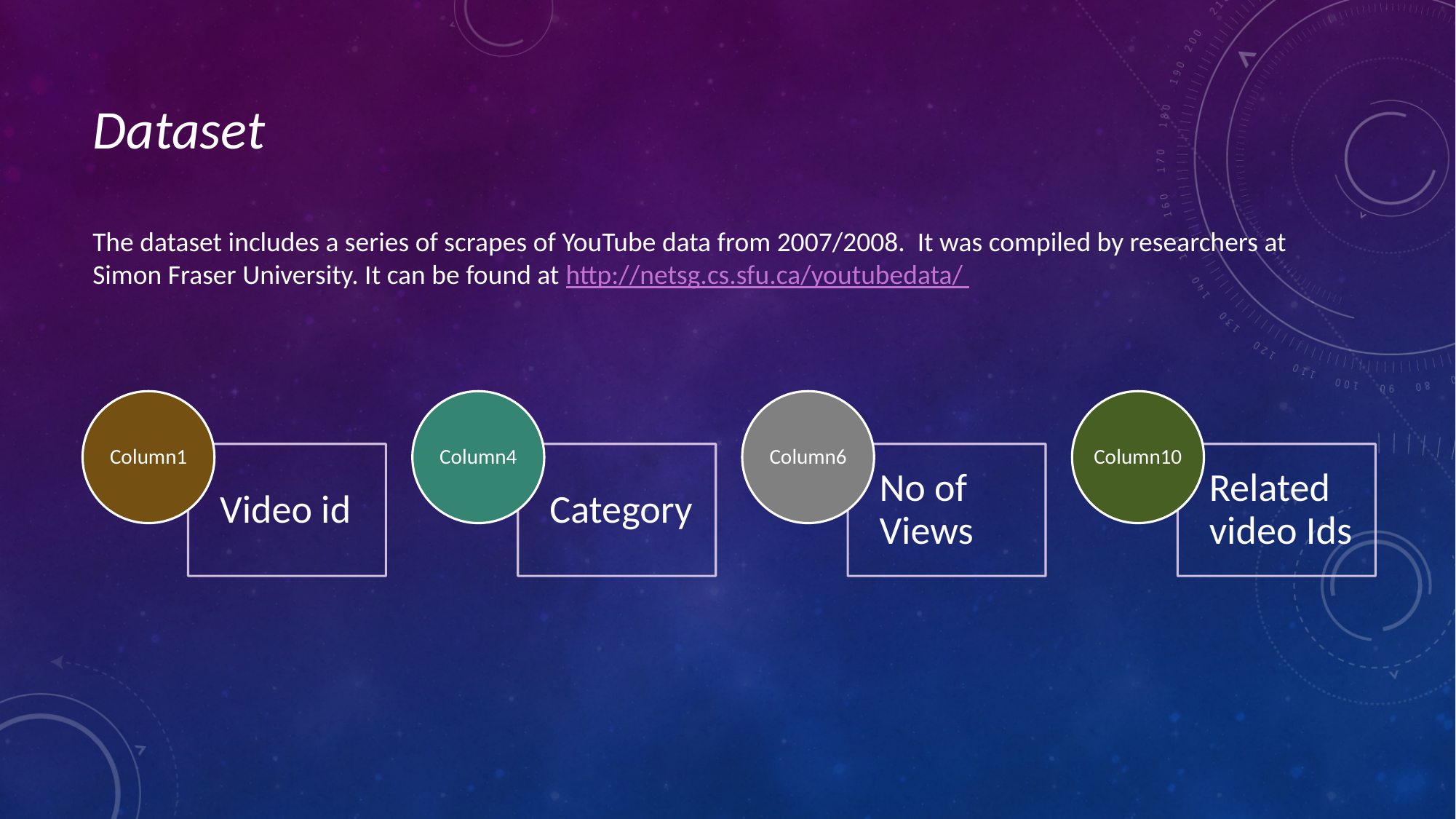

# Dataset
The dataset includes a series of scrapes of YouTube data from 2007/2008.  It was compiled by researchers at Simon Fraser University. It can be found at http://netsg.cs.sfu.ca/youtubedata/

Video id
Column1
Category
Column4
No of Views
Column6
Related video Ids
Column10